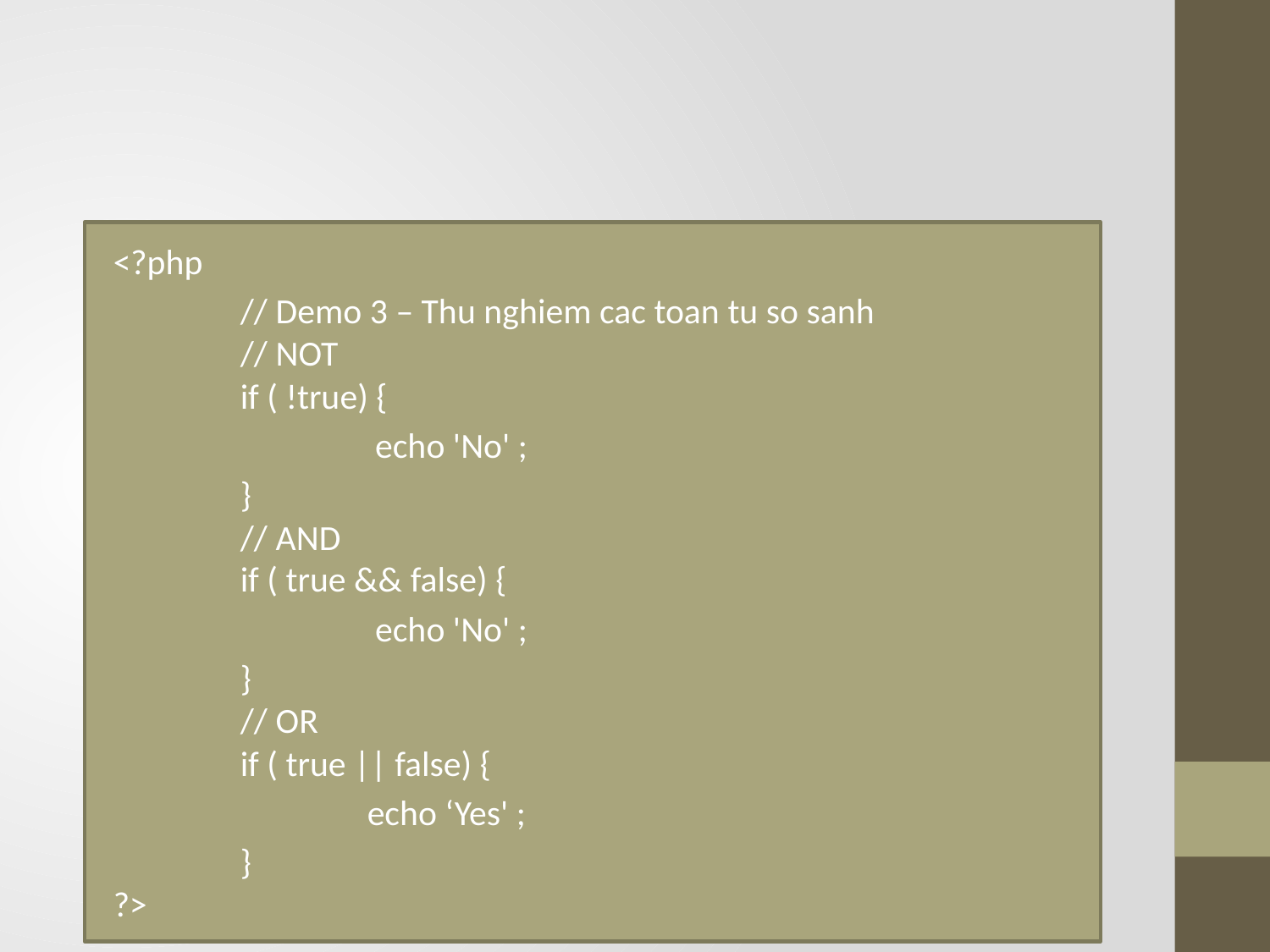

#

<?php
	// Demo 3 – Thu nghiem cac toan tu so sanh
	// NOT
	if ( !true) {
		 echo 'No' ;
	}
	// AND
	if ( true && false) {
		 echo 'No' ;
	}
	// OR
	if ( true || false) {
		echo ‘Yes' ;
	}
?>